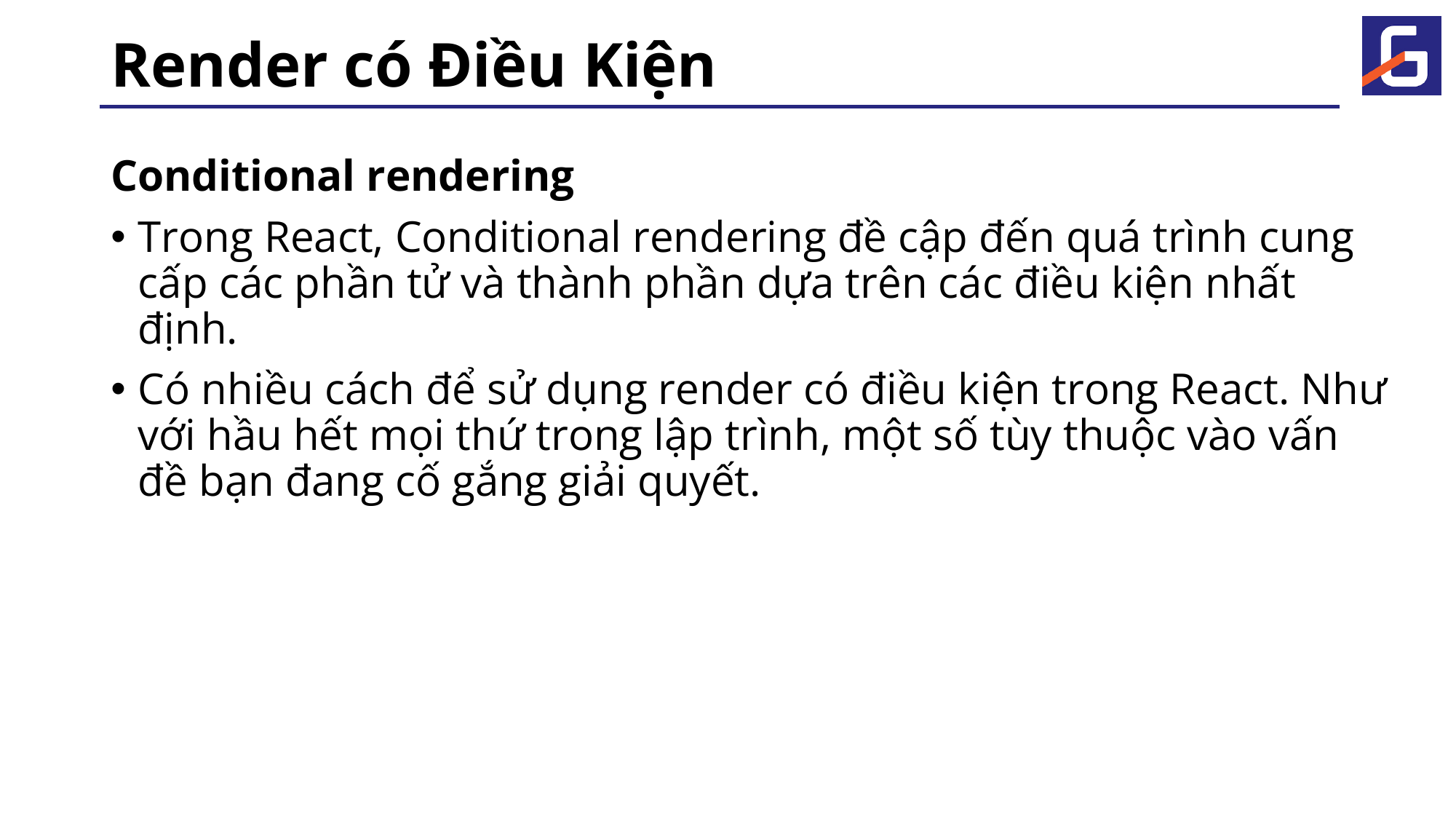

# Render có Điều Kiện
Conditional rendering
Trong React, Conditional rendering đề cập đến quá trình cung cấp các phần tử và thành phần dựa trên các điều kiện nhất định.
Có nhiều cách để sử dụng render có điều kiện trong React. Như với hầu hết mọi thứ trong lập trình, một số tùy thuộc vào vấn đề bạn đang cố gắng giải quyết.